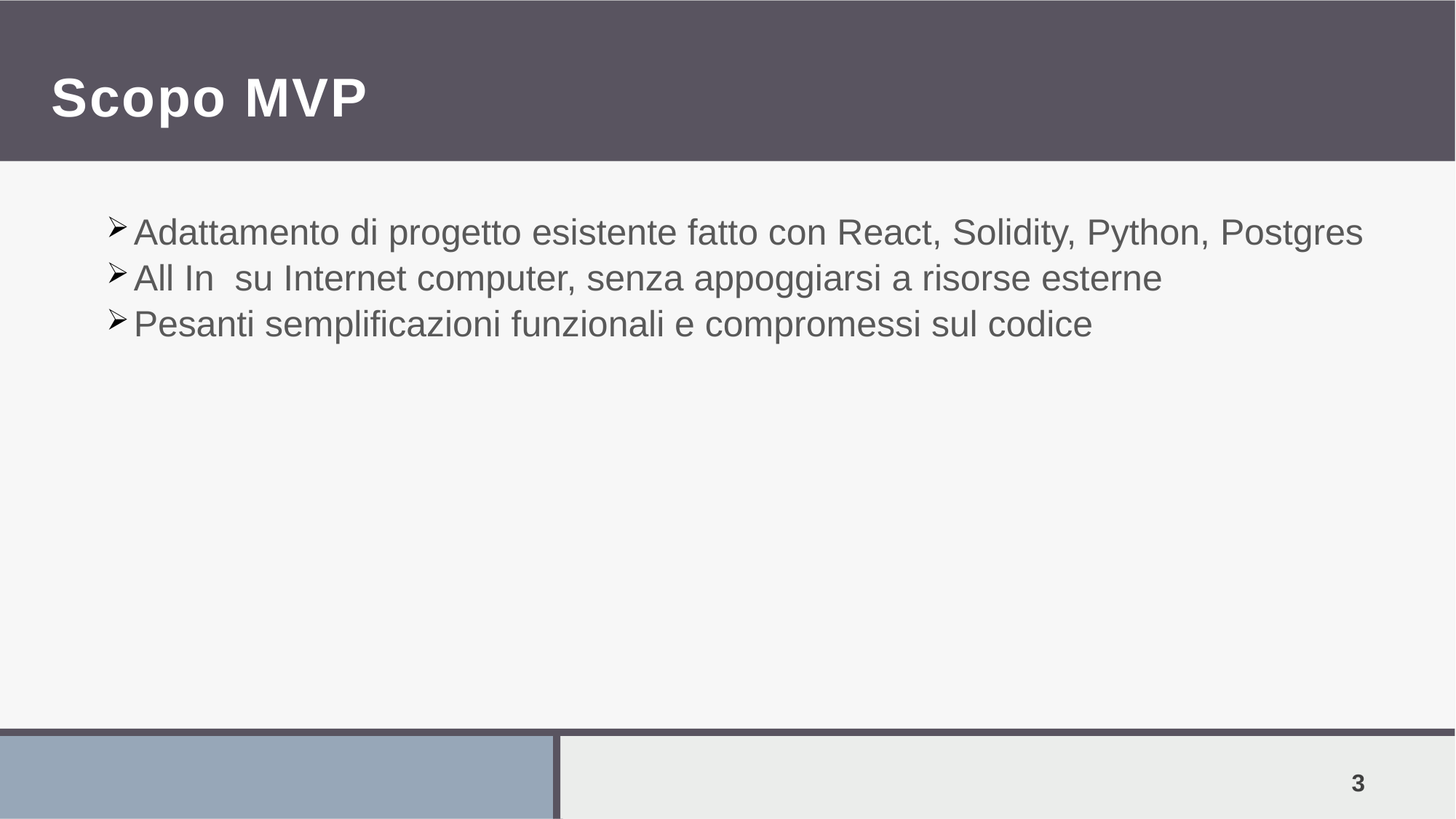

# Scopo MVP

Adattamento di progetto esistente fatto con React, Solidity, Python, Postgres
All In  su Internet computer, senza appoggiarsi a risorse esterne
Pesanti semplificazioni funzionali e compromessi sul codice

3